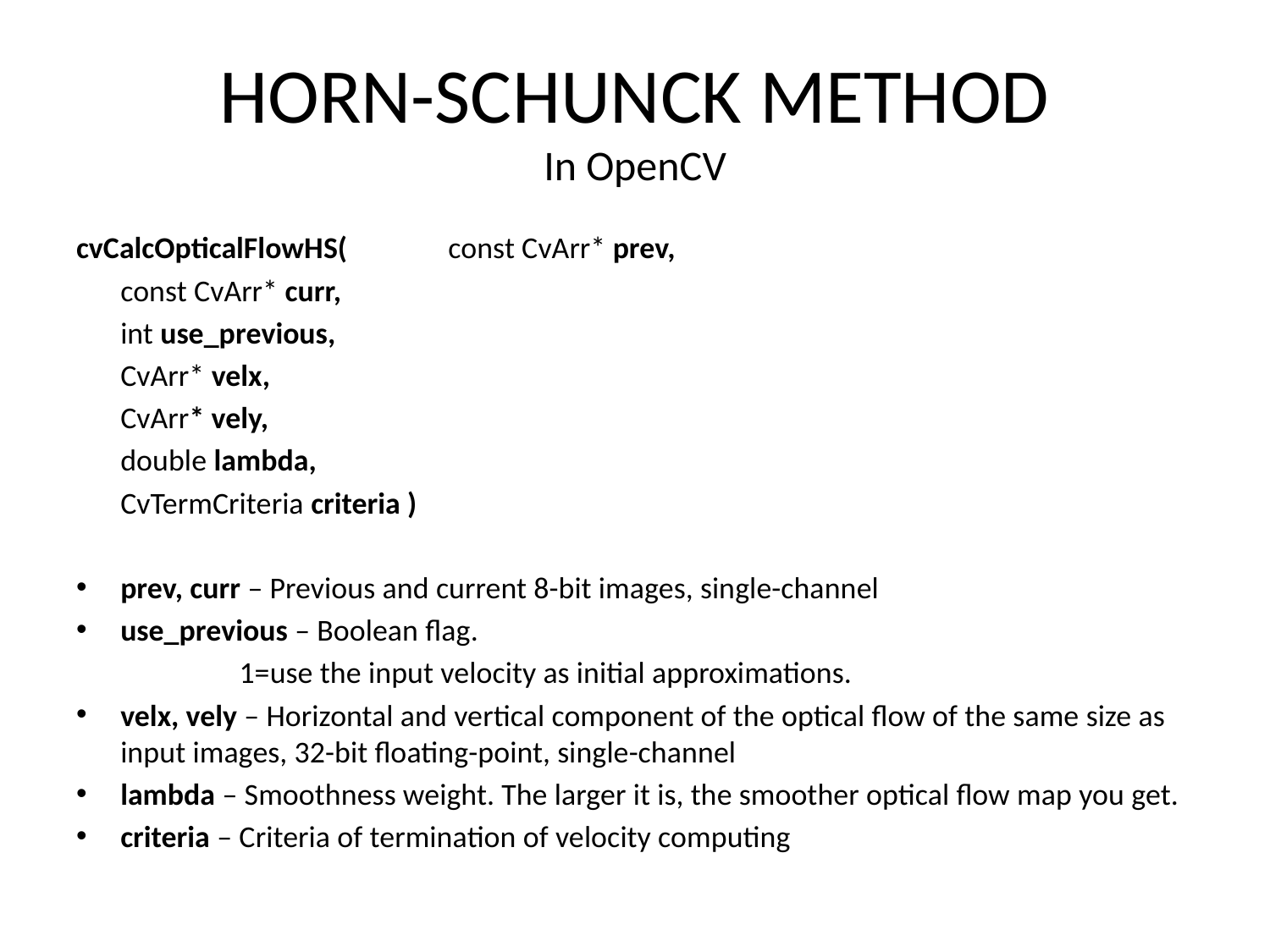

# HORN-SCHUNCK METHOD In OpenCV
cvCalcOpticalFlowHS( 	const CvArr* prev,
				const CvArr* curr,
				int use_previous,
				CvArr* velx,
				CvArr* vely,
				double lambda,
				CvTermCriteria criteria )

prev, curr – Previous and current 8-bit images, single-channel
use_previous – Boolean flag.
		                 1=use the input velocity as initial approximations.
velx, vely – Horizontal and vertical component of the optical flow of the same size as input images, 32-bit floating-point, single-channel
lambda – Smoothness weight. The larger it is, the smoother optical flow map you get.
criteria – Criteria of termination of velocity computing